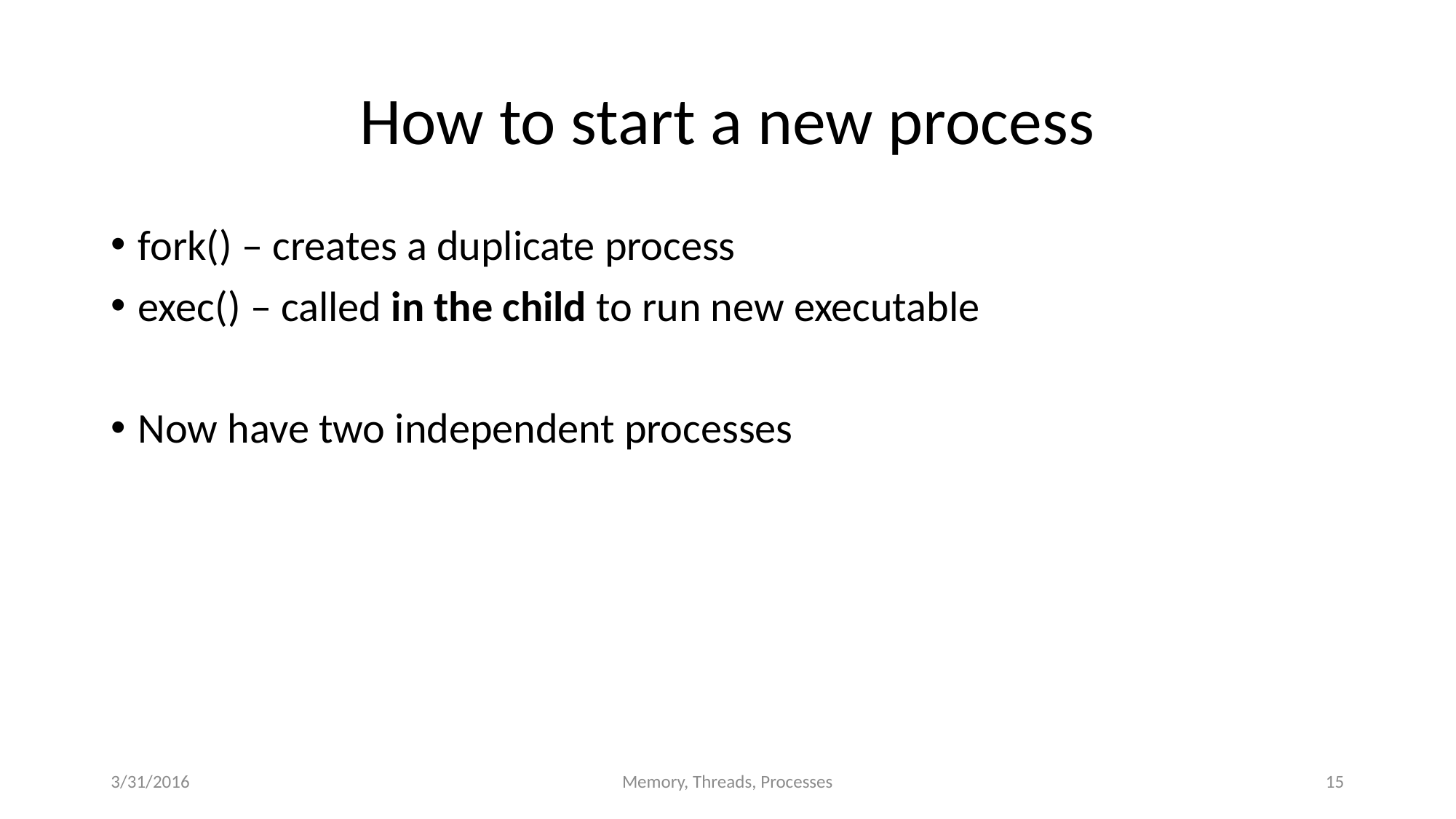

# How to start a new process
fork() – creates a duplicate process
exec() – called in the child to run new executable

Now have two independent processes
3/31/2016
Memory, Threads, Processes
15